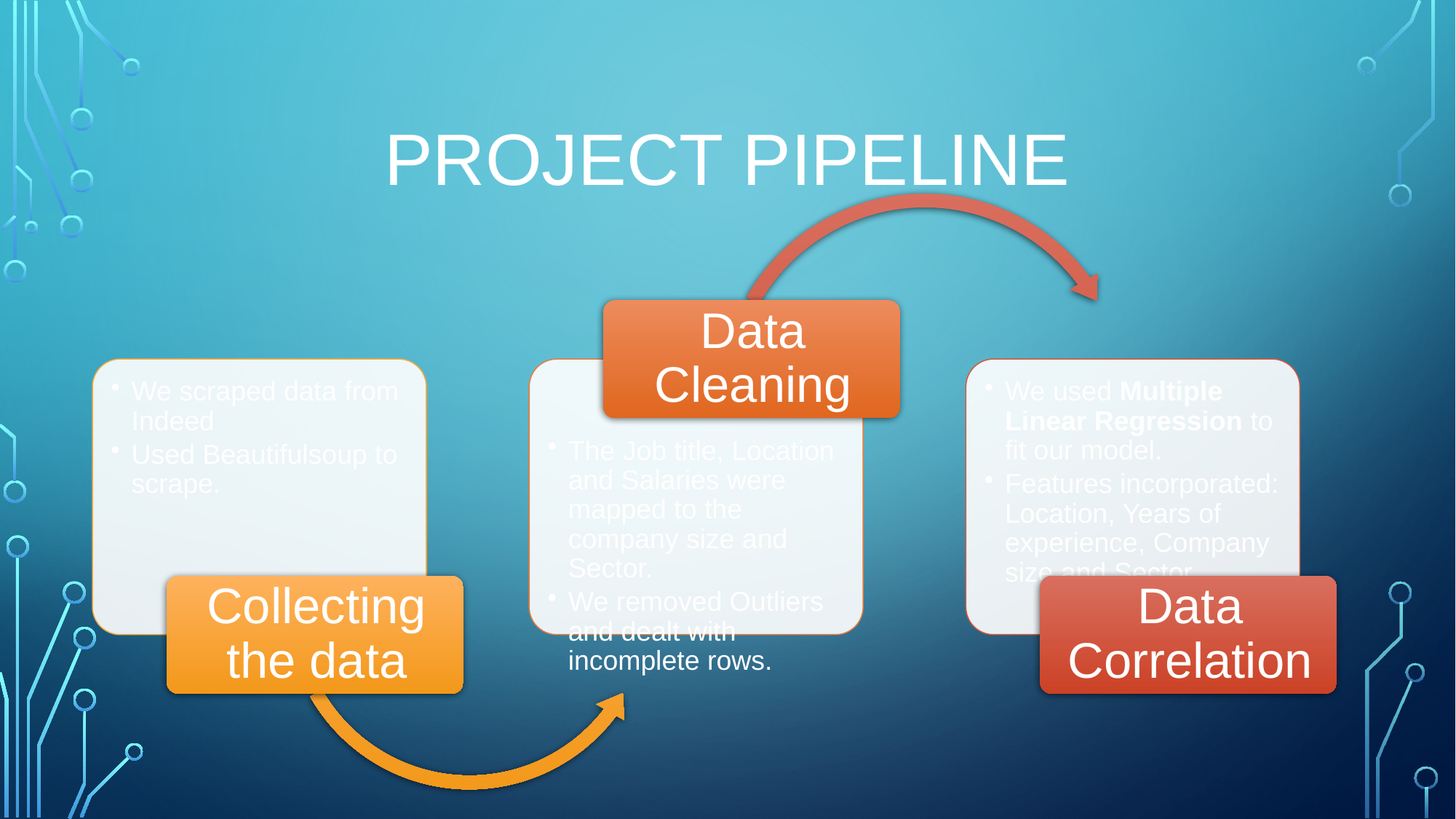

# Project PIPELINE
We scraped data from Indeed
Used Beautifulsoup to scrape.
Collecting the data
The Job title, Location and Salaries were mapped to the company size and Sector.
We removed Outliers and dealt with incomplete rows.
Data Cleaning
We used Multiple Linear Regression to fit our model.
Features incorporated: Location, Years of experience, Company size and Sector.
Data Correlation